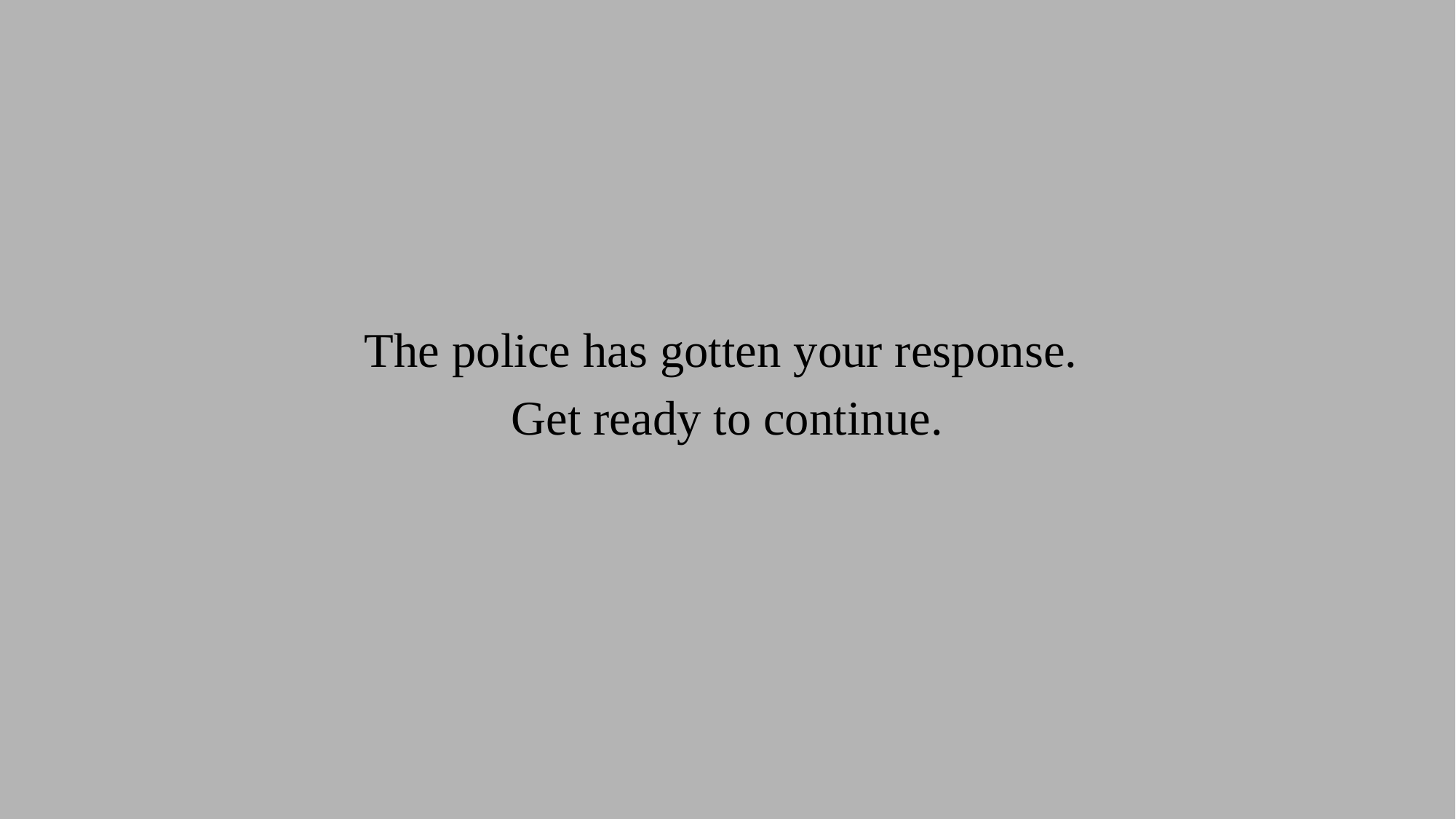

The police has gotten your response.
Get ready to continue.